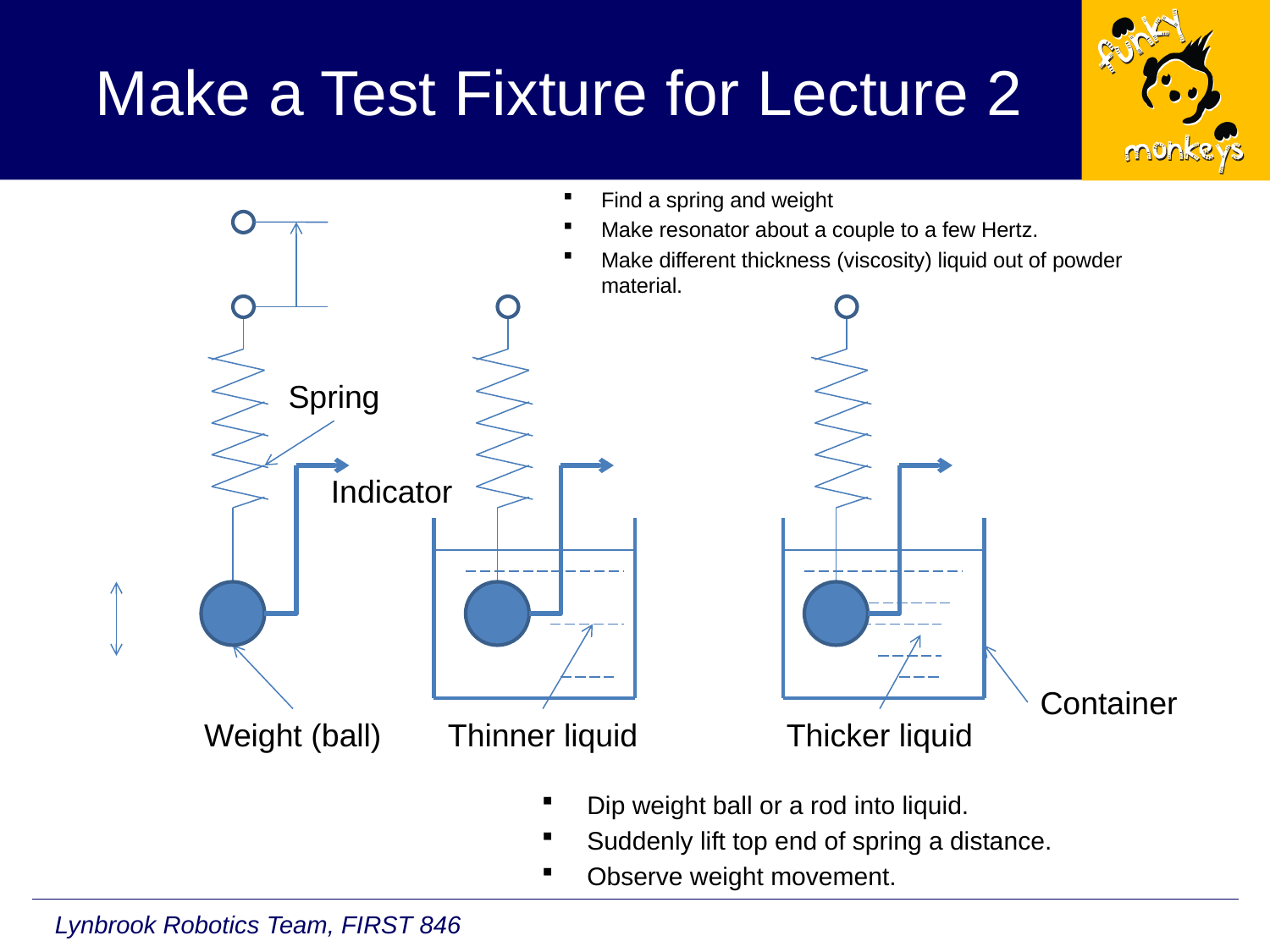

# Make a Test Fixture for Lecture 2
Find a spring and weight
Make resonator about a couple to a few Hertz.
Make different thickness (viscosity) liquid out of powder material.

Spring
Indicator
Container
Weight (ball)
Thinner liquid
Thicker liquid
Dip weight ball or a rod into liquid.
Suddenly lift top end of spring a distance.
Observe weight movement.